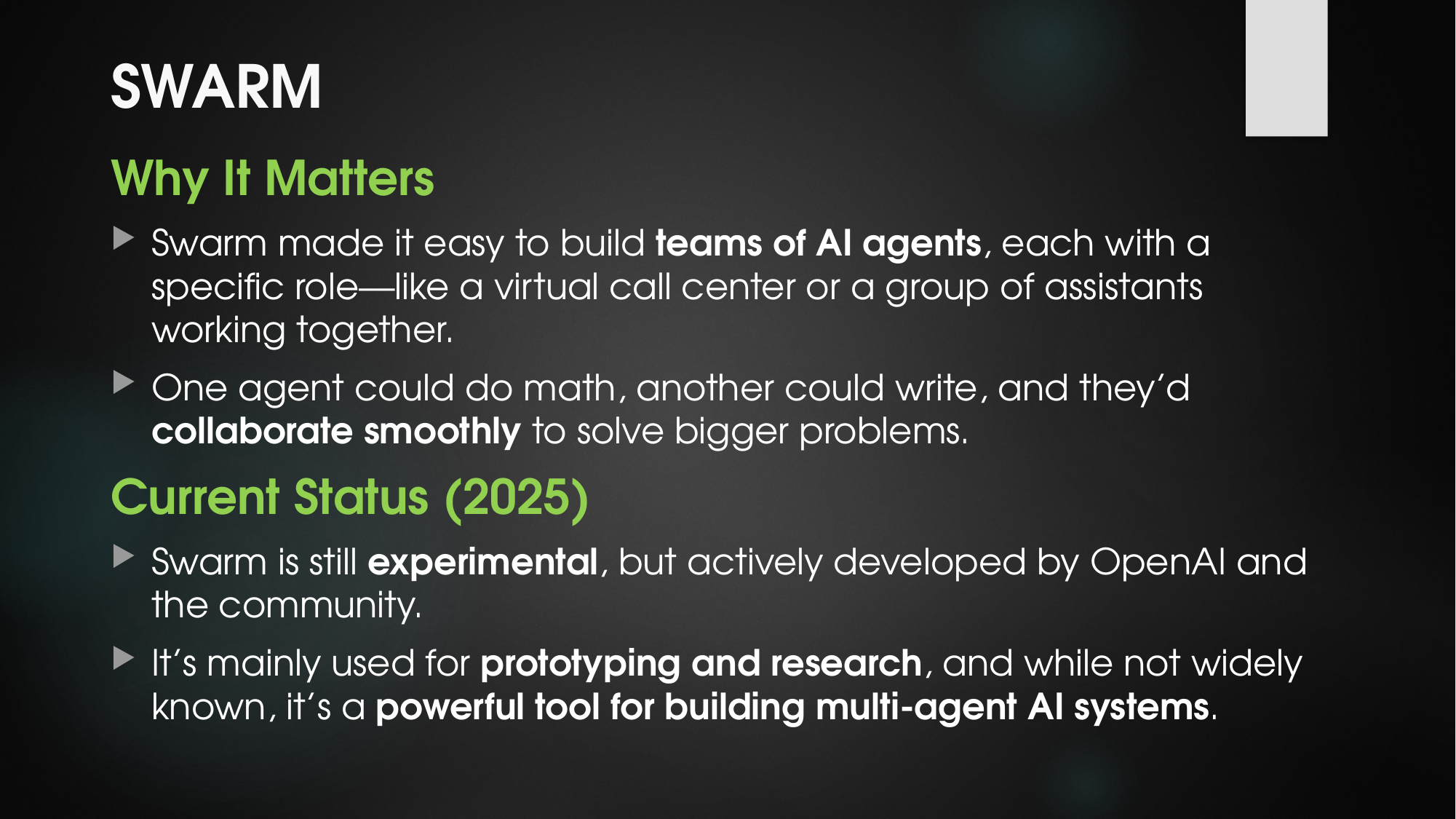

# SWARM
Why It Matters
Swarm made it easy to build teams of AI agents, each with a specific role—like a virtual call center or a group of assistants working together.
One agent could do math, another could write, and they’d collaborate smoothly to solve bigger problems.
Current Status (2025)
Swarm is still experimental, but actively developed by OpenAI and the community.
It’s mainly used for prototyping and research, and while not widely known, it’s a powerful tool for building multi-agent AI systems.